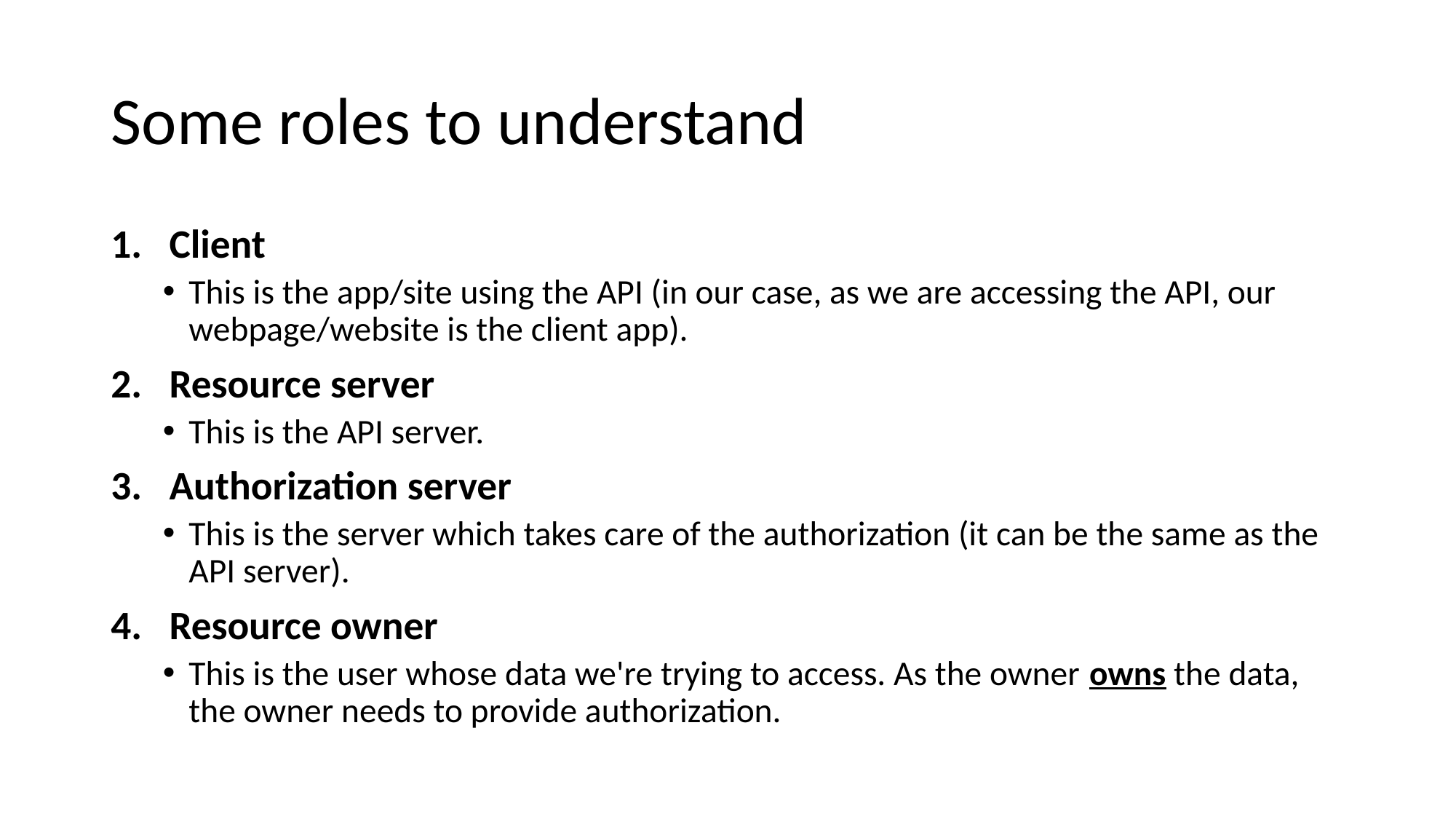

# Some roles to understand
Client
This is the app/site using the API (in our case, as we are accessing the API, our webpage/website is the client app).
Resource server
This is the API server.
Authorization server
This is the server which takes care of the authorization (it can be the same as the API server).
Resource owner
This is the user whose data we're trying to access. As the owner owns the data, the owner needs to provide authorization.